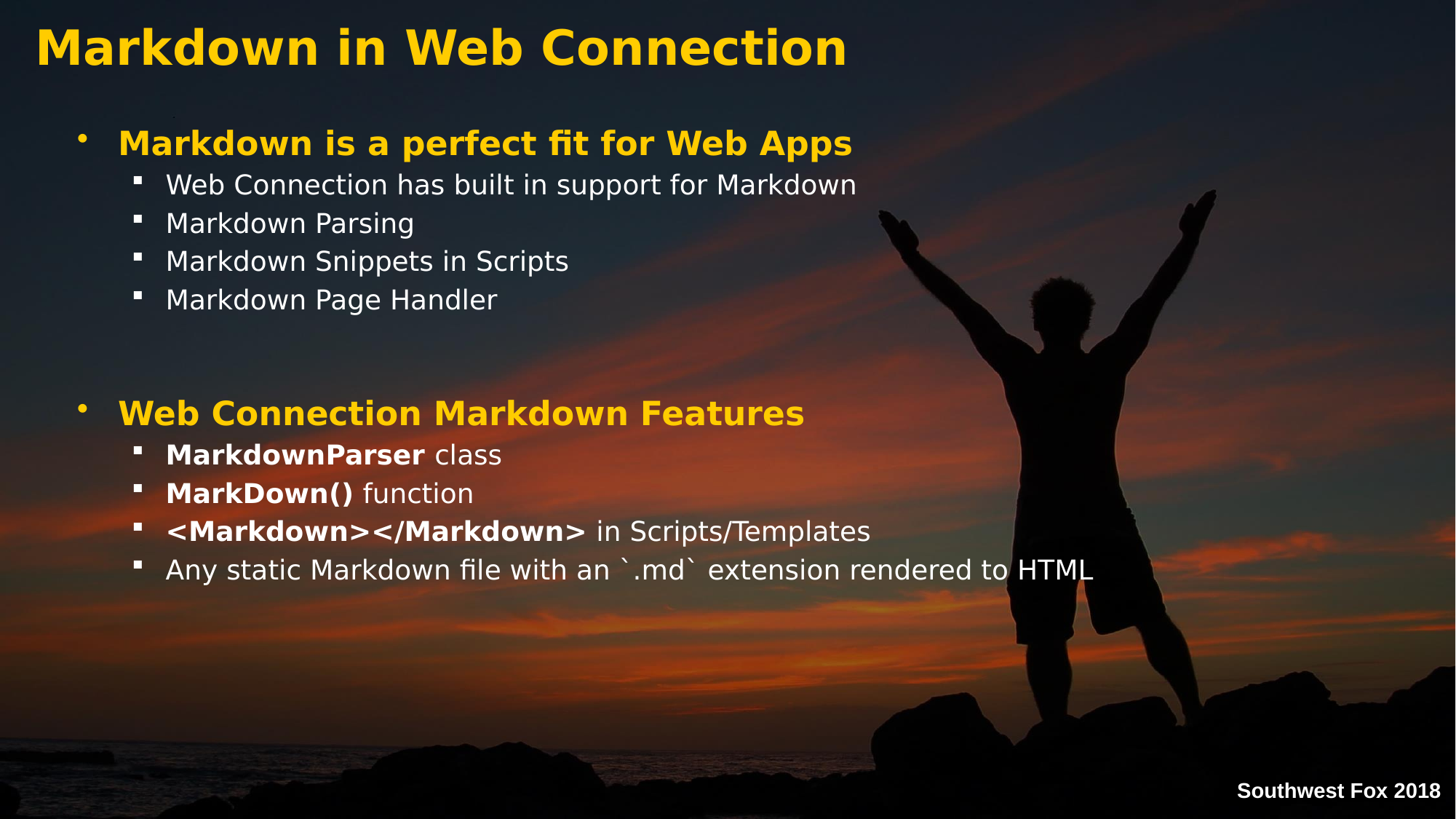

# Markdown in Web Connection
Markdown is a perfect fit for Web Apps
Web Connection has built in support for Markdown
Markdown Parsing
Markdown Snippets in Scripts
Markdown Page Handler

Web Connection Markdown Features
MarkdownParser class
MarkDown() function
<Markdown></Markdown> in Scripts/Templates
Any static Markdown file with an `.md` extension rendered to HTML